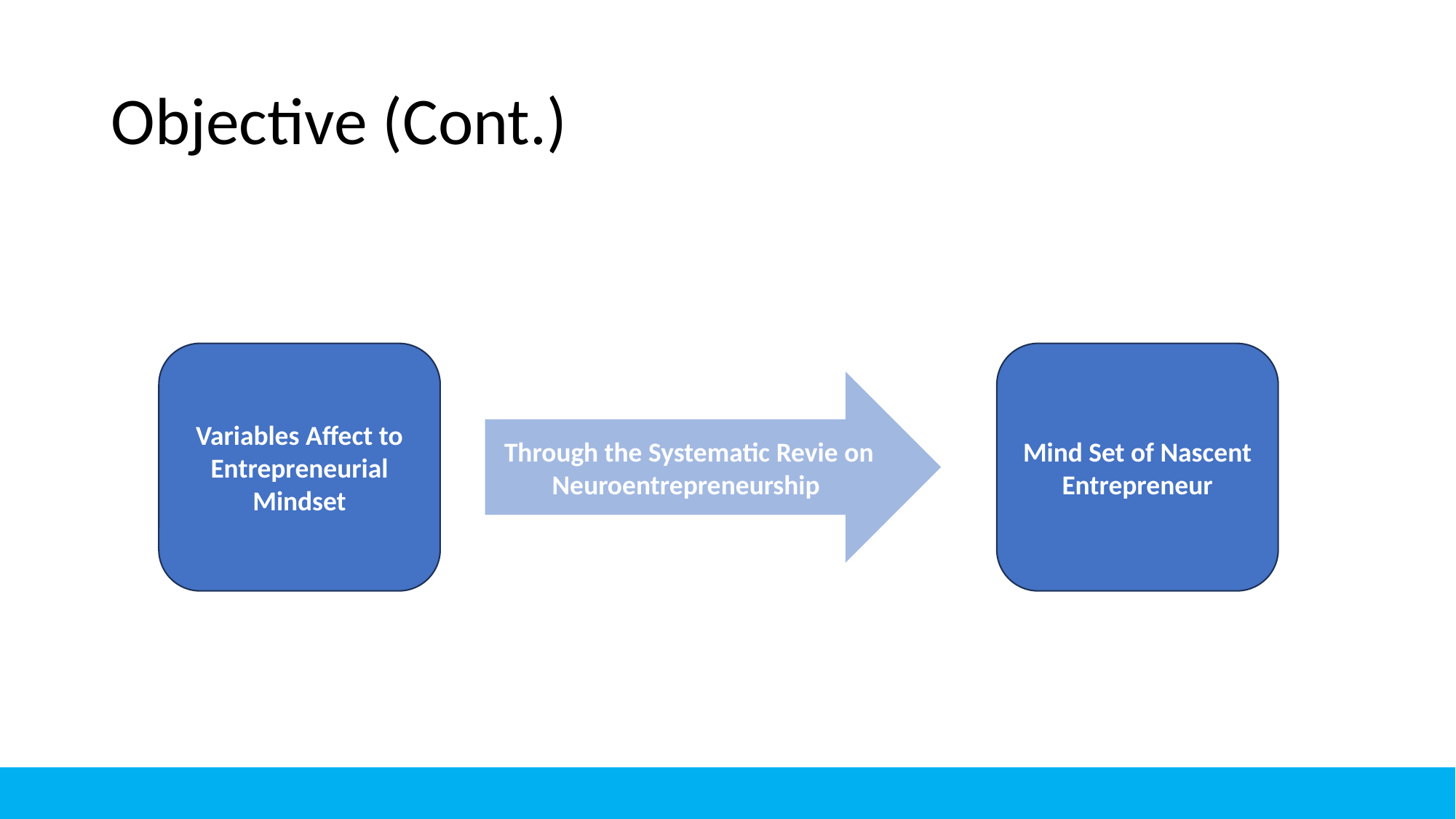

# Objective (Cont.)
Variables Affect to Entrepreneurial Mindset
Mind Set of Nascent Entrepreneur
Through the Systematic Revie on Neuroentrepreneurship
8